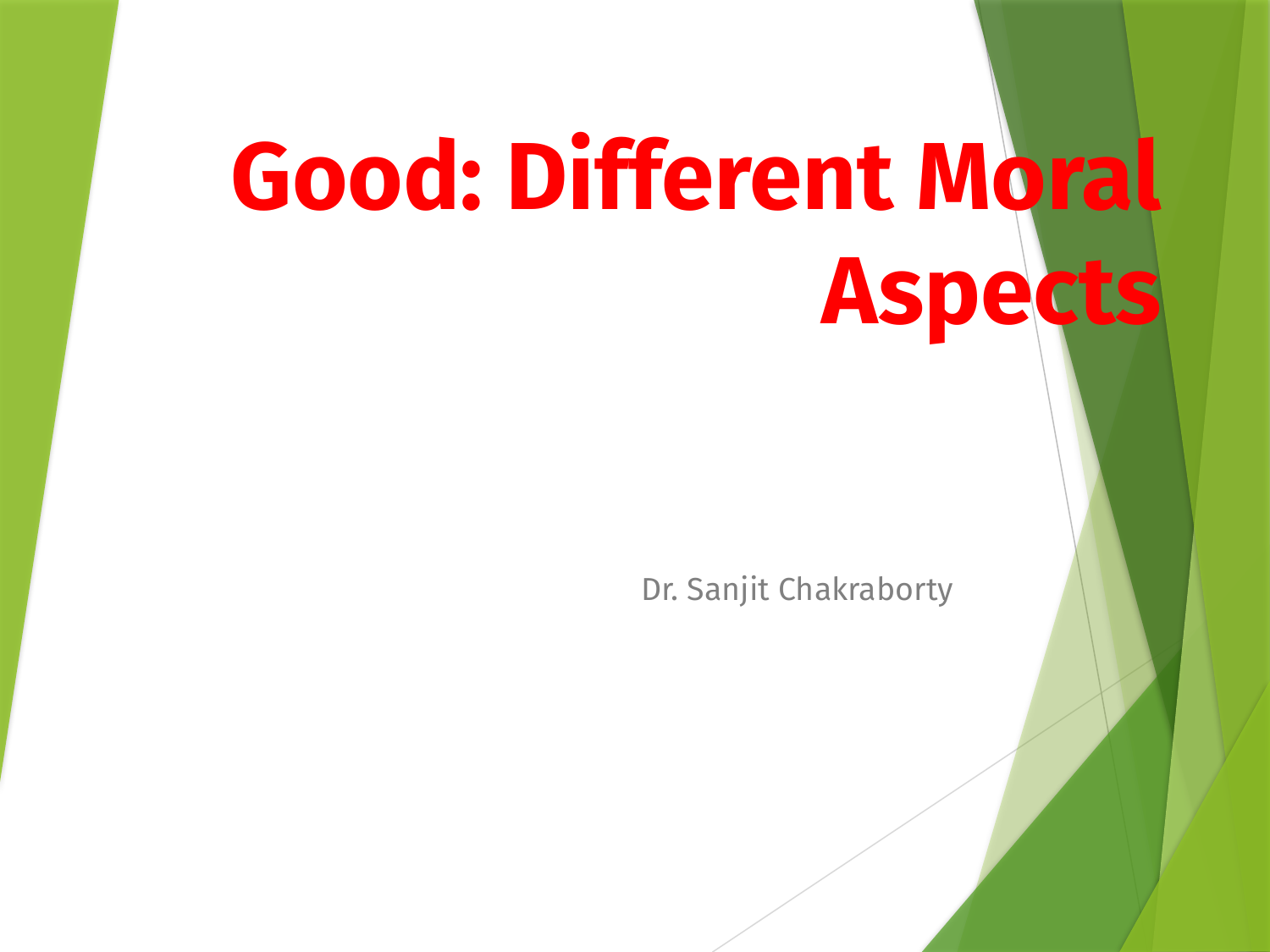

# Good: Different Moral Aspects
Dr. Sanjit Chakraborty